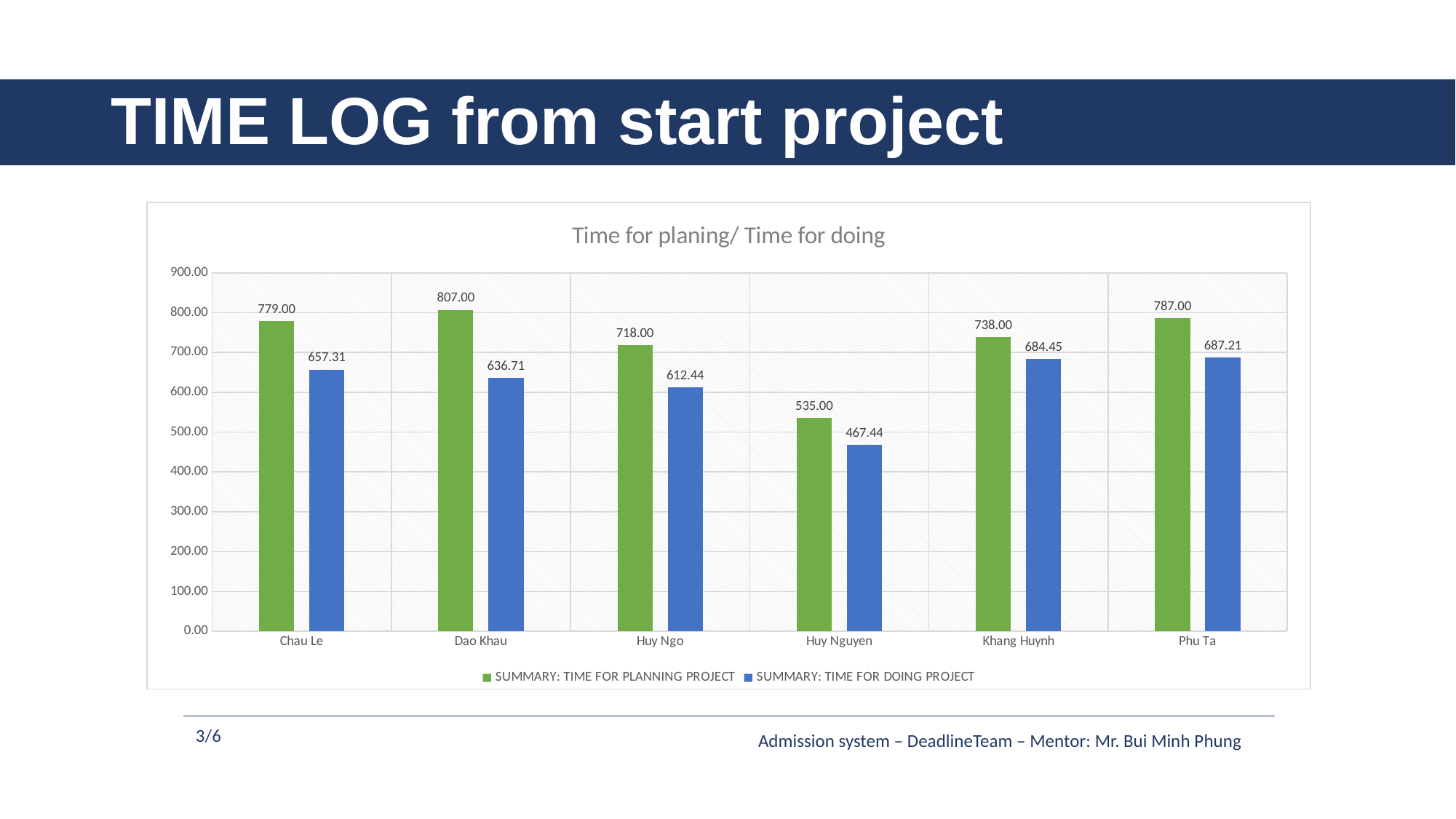

# TIME LOG from start project

### Chart: Time for planing/ Time for doing

| Category | SUMMARY: TIME FOR PLANNING PROJECT | SUMMARY: TIME FOR DOING PROJECT |
|---|---|---|
| Chau Le | 779.0 | 657.31 |
| Dao Khau | 807.0 | 636.71 |
| Huy Ngo | 718.0 | 612.44 |
| Huy Nguyen | 535.0 | 467.44 |
| Khang Huynh | 738.0 | 684.45 |
| Phu Ta | 787.0 | 687.21 |
3/6
Admission system – DeadlineTeam – Mentor: Mr. Bui Minh Phung